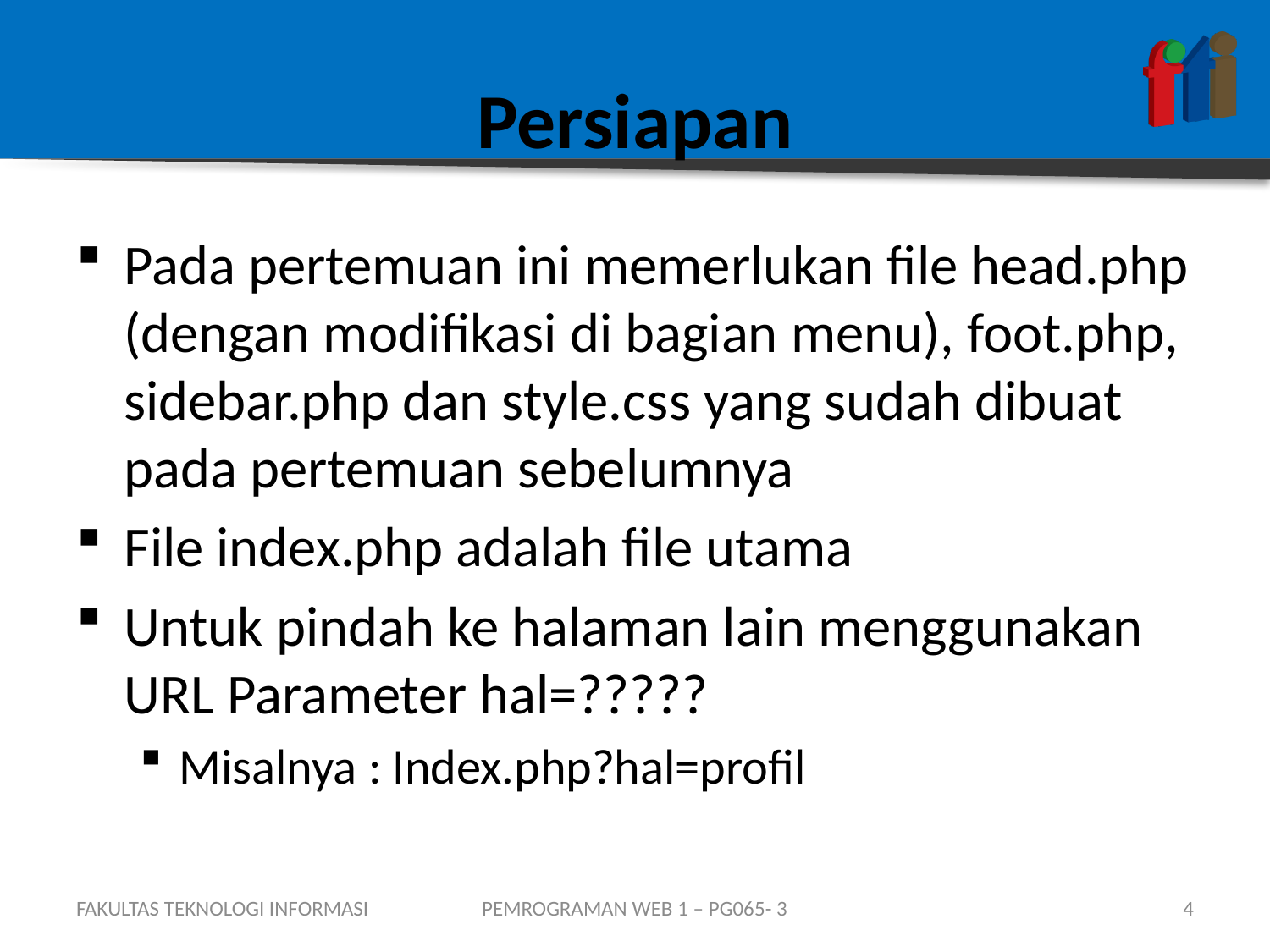

# Persiapan
Pada pertemuan ini memerlukan file head.php (dengan modifikasi di bagian menu), foot.php, sidebar.php dan style.css yang sudah dibuat pada pertemuan sebelumnya
File index.php adalah file utama
Untuk pindah ke halaman lain menggunakan URL Parameter hal=?????
Misalnya : Index.php?hal=profil
FAKULTAS TEKNOLOGI INFORMASI
PEMROGRAMAN WEB 1 – PG065- 3
4